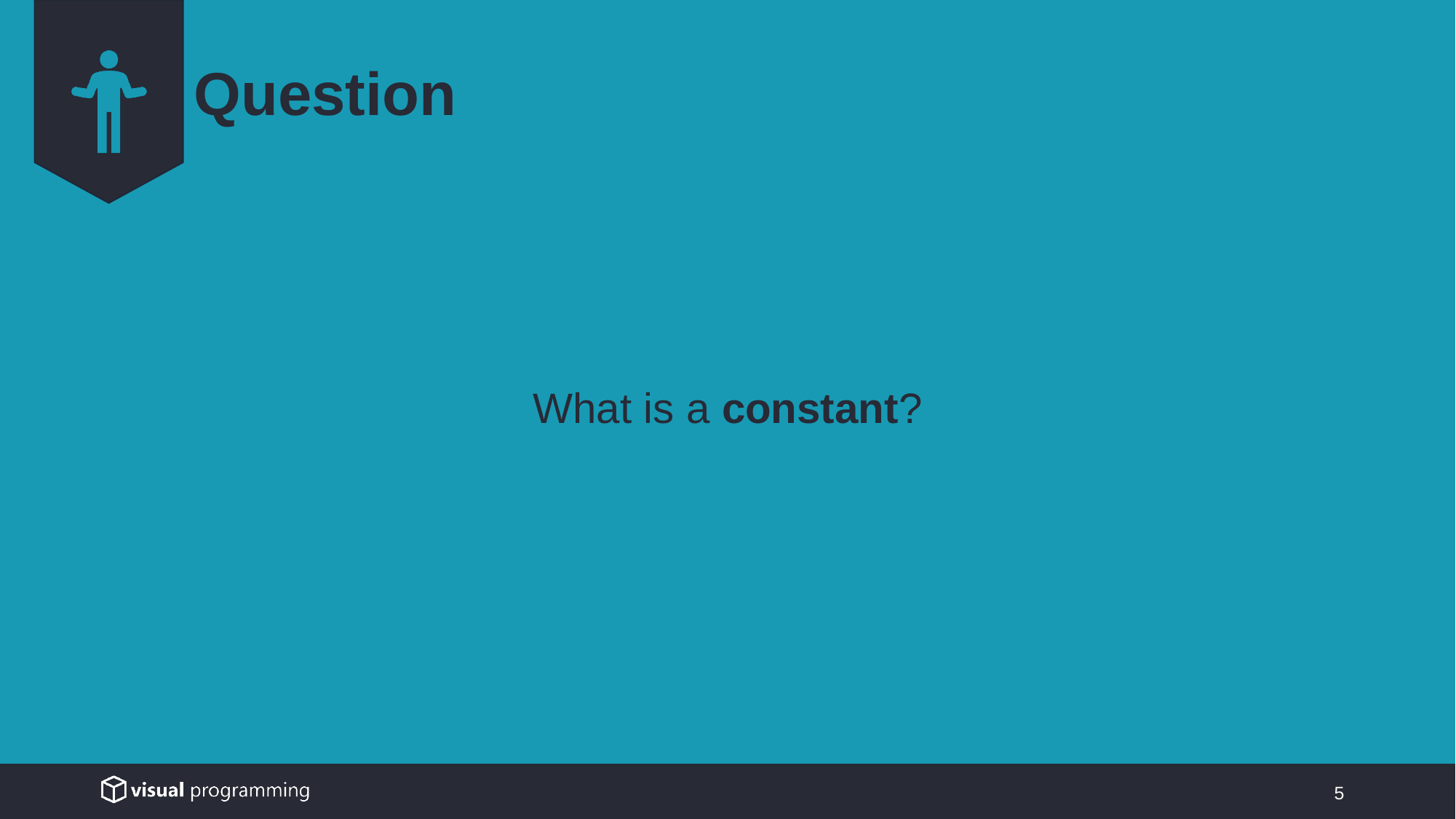

# Question
What is a constant?
5